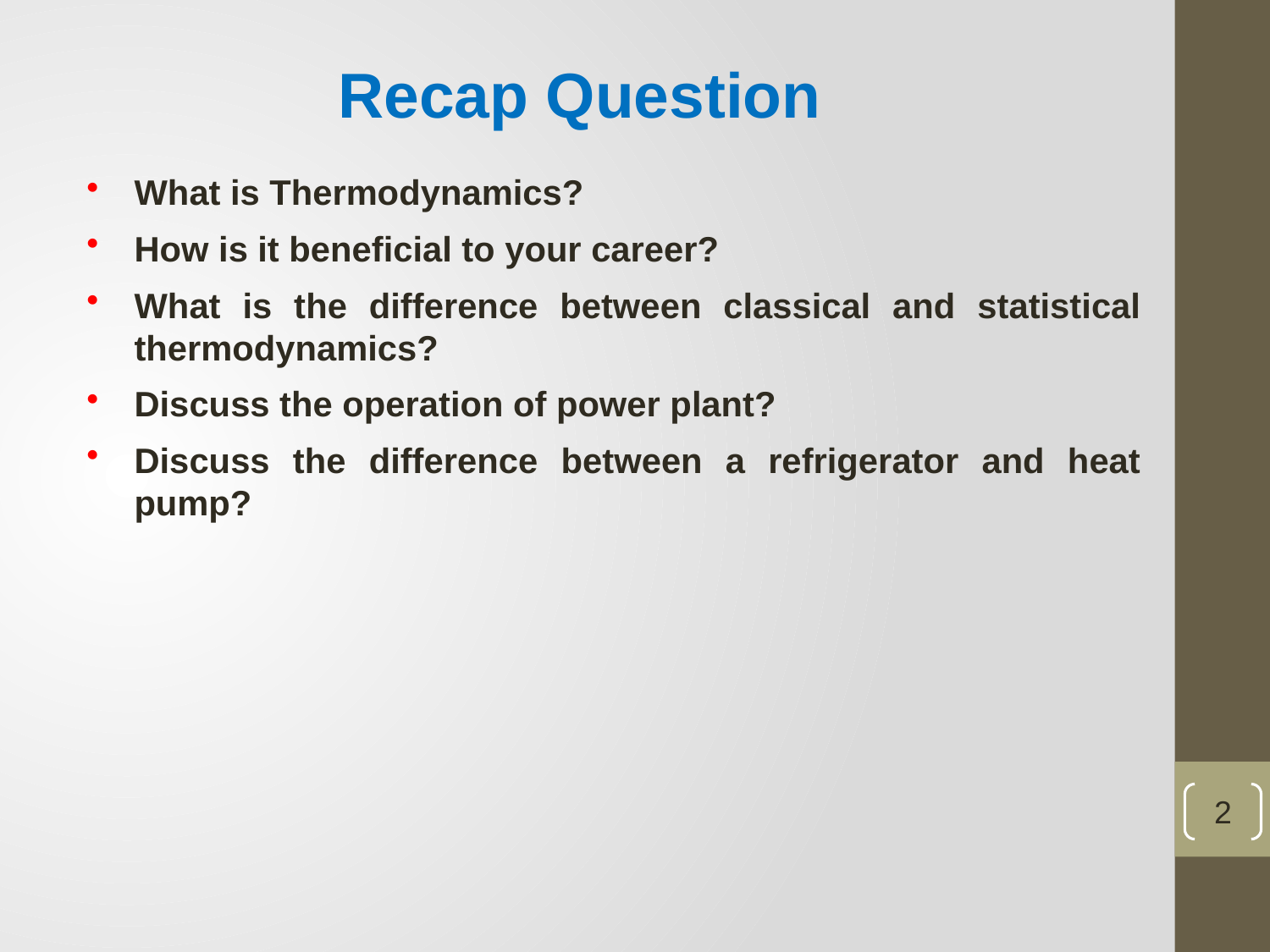

Recap Question
What is Thermodynamics?
How is it beneficial to your career?
What is the difference between classical and statistical thermodynamics?
Discuss the operation of power plant?
Discuss the difference between a refrigerator and heat pump?

2